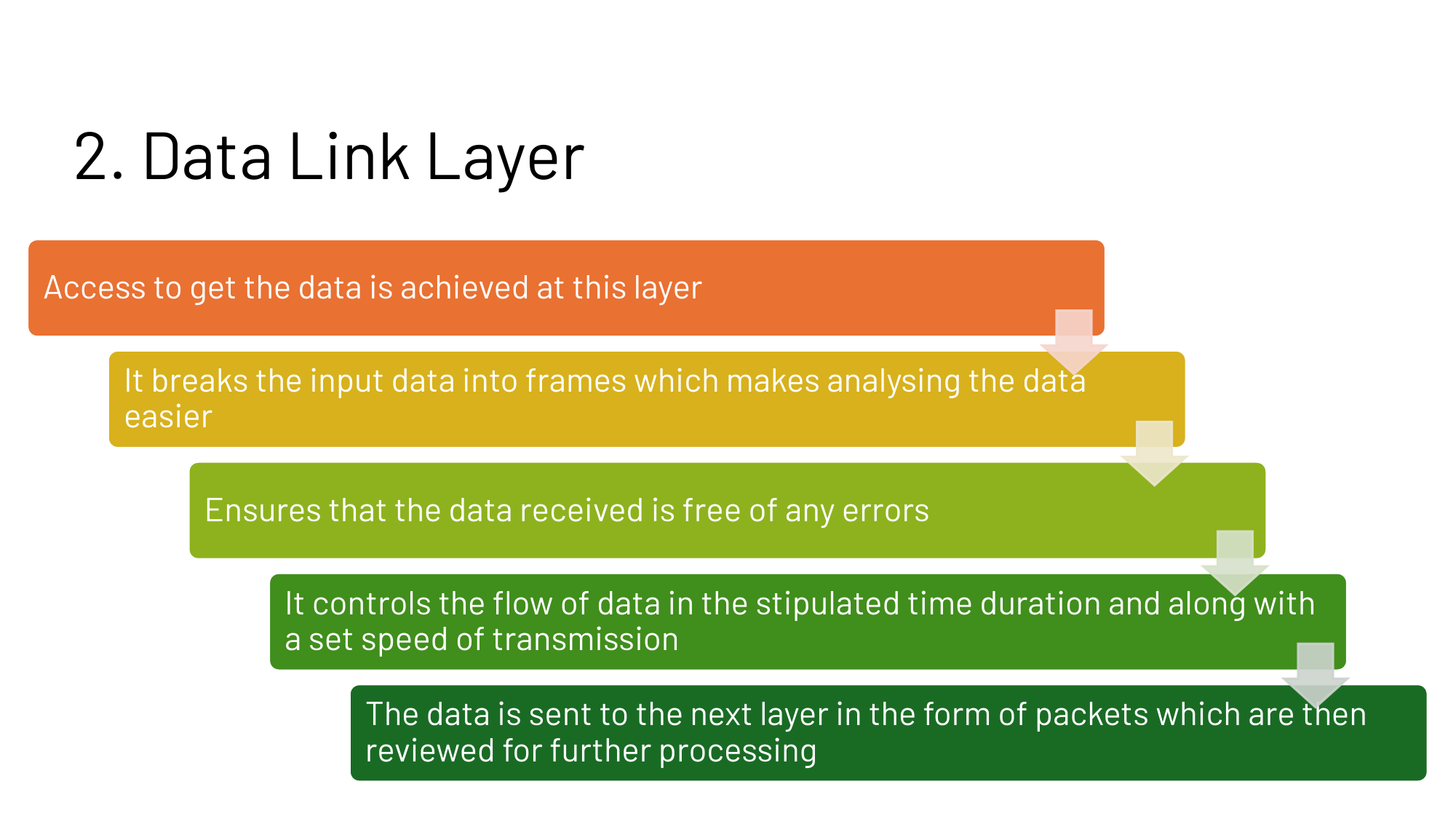

# 2. Data Link Layer
Access to get the data is achieved at this layer
It breaks the input data into frames which makes analysing the data easier
Ensures that the data received is free of any errors
It controls the flow of data in the stipulated time duration and along with a set speed of transmission
The data is sent to the next layer in the form of packets which are then reviewed for further processing